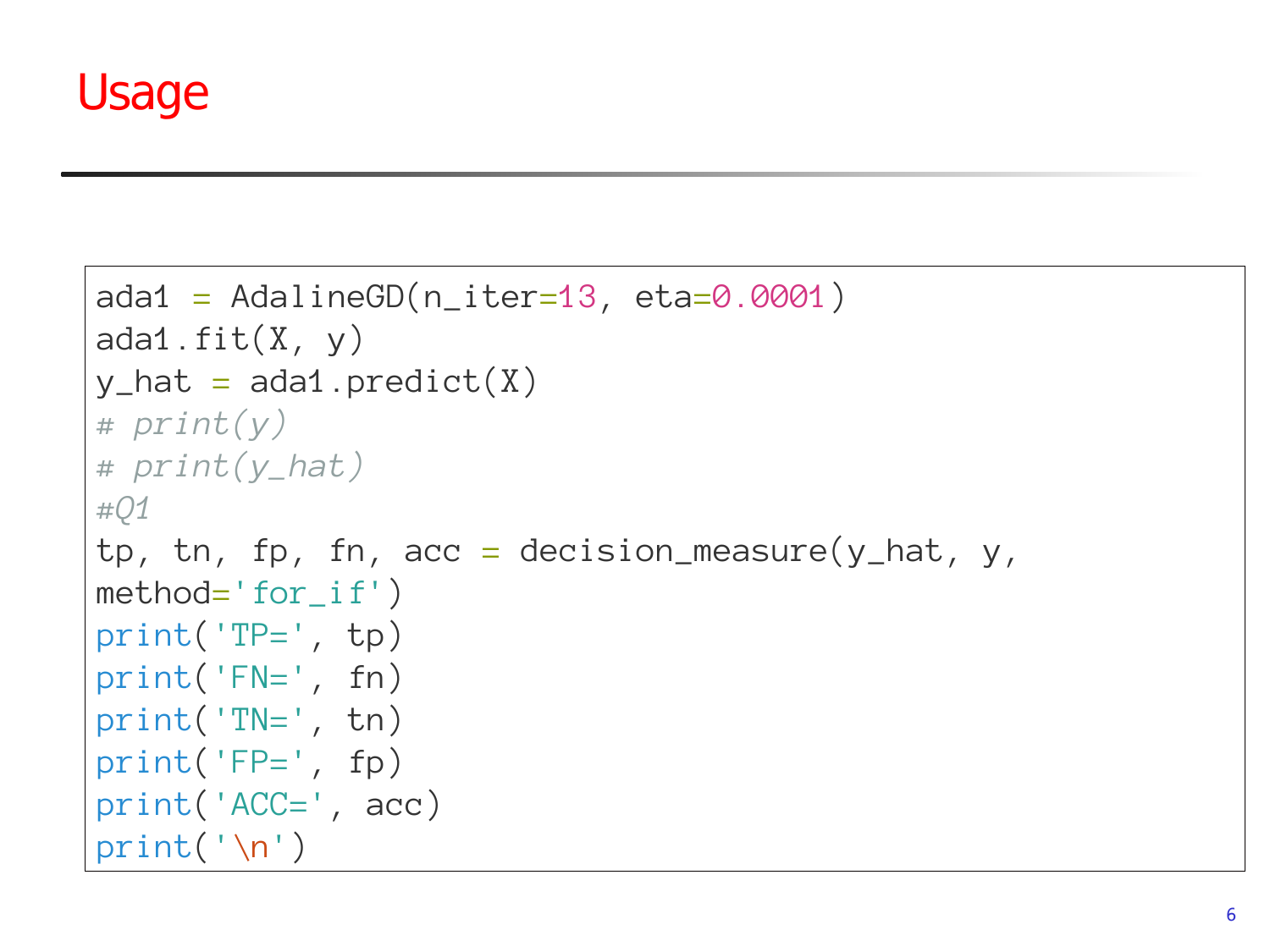

# Usage

ada1 = AdalineGD(n_iter=13, eta=0.0001)
ada1.fit(X, y)
y_hat = ada1.predict(X)
# print(y)
# print(y_hat)
#Q1
tp, tn, fp, fn, acc = decision_measure(y_hat, y, method='for_if')
print('TP=', tp)
print('FN=', fn)
print('TN=', tn)
print('FP=', fp)
print('ACC=', acc)
print('\n')
6